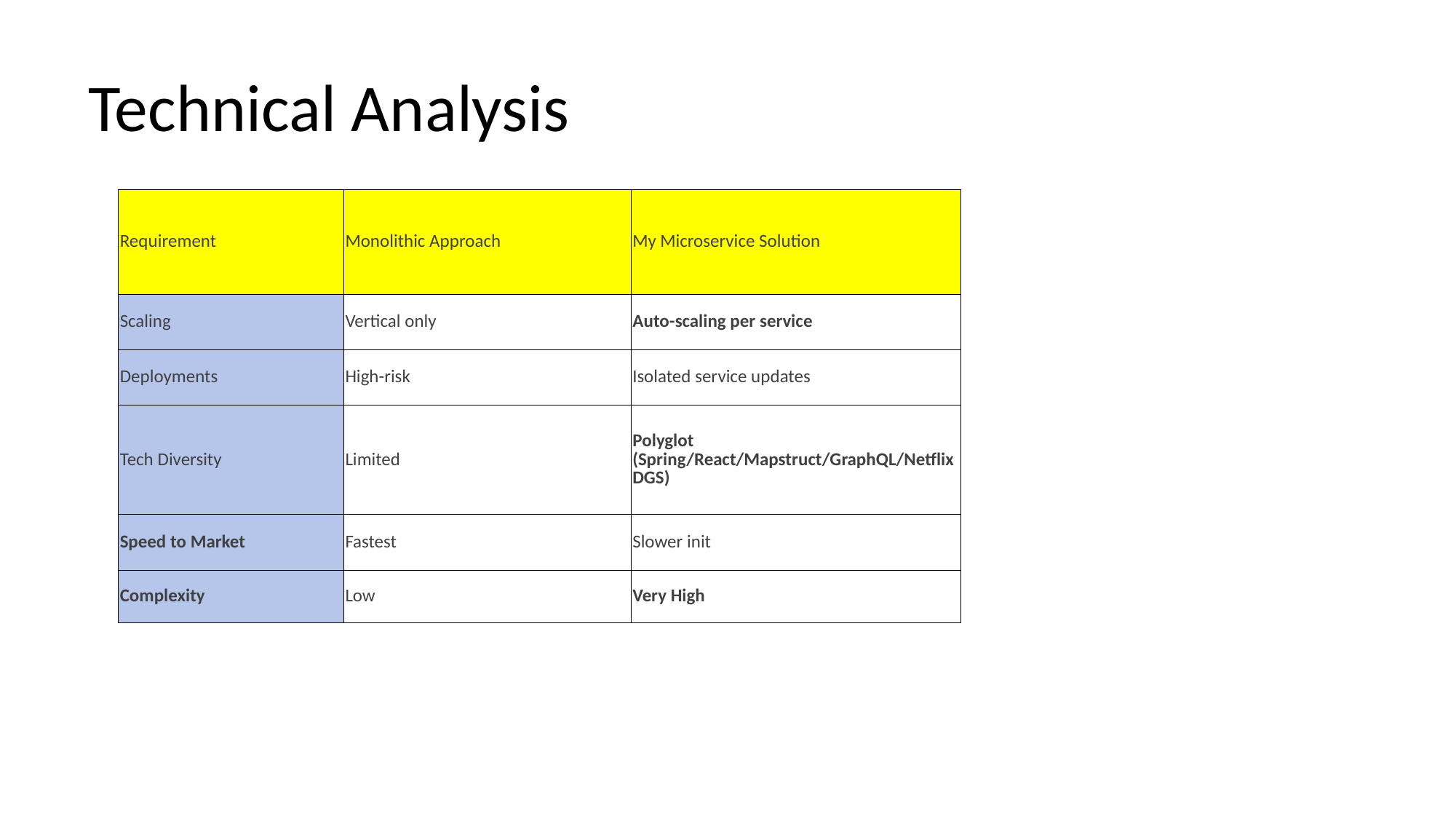

# Technical Analysis
| Requirement | Monolithic Approach | My Microservice Solution |
| --- | --- | --- |
| Scaling | Vertical only | Auto-scaling per service |
| Deployments | High-risk | Isolated service updates |
| Tech Diversity | Limited | Polyglot (Spring/React/Mapstruct/GraphQL/NetflixDGS) |
| Speed to Market | Fastest | Slower init |
| Complexity | Low | Very High |